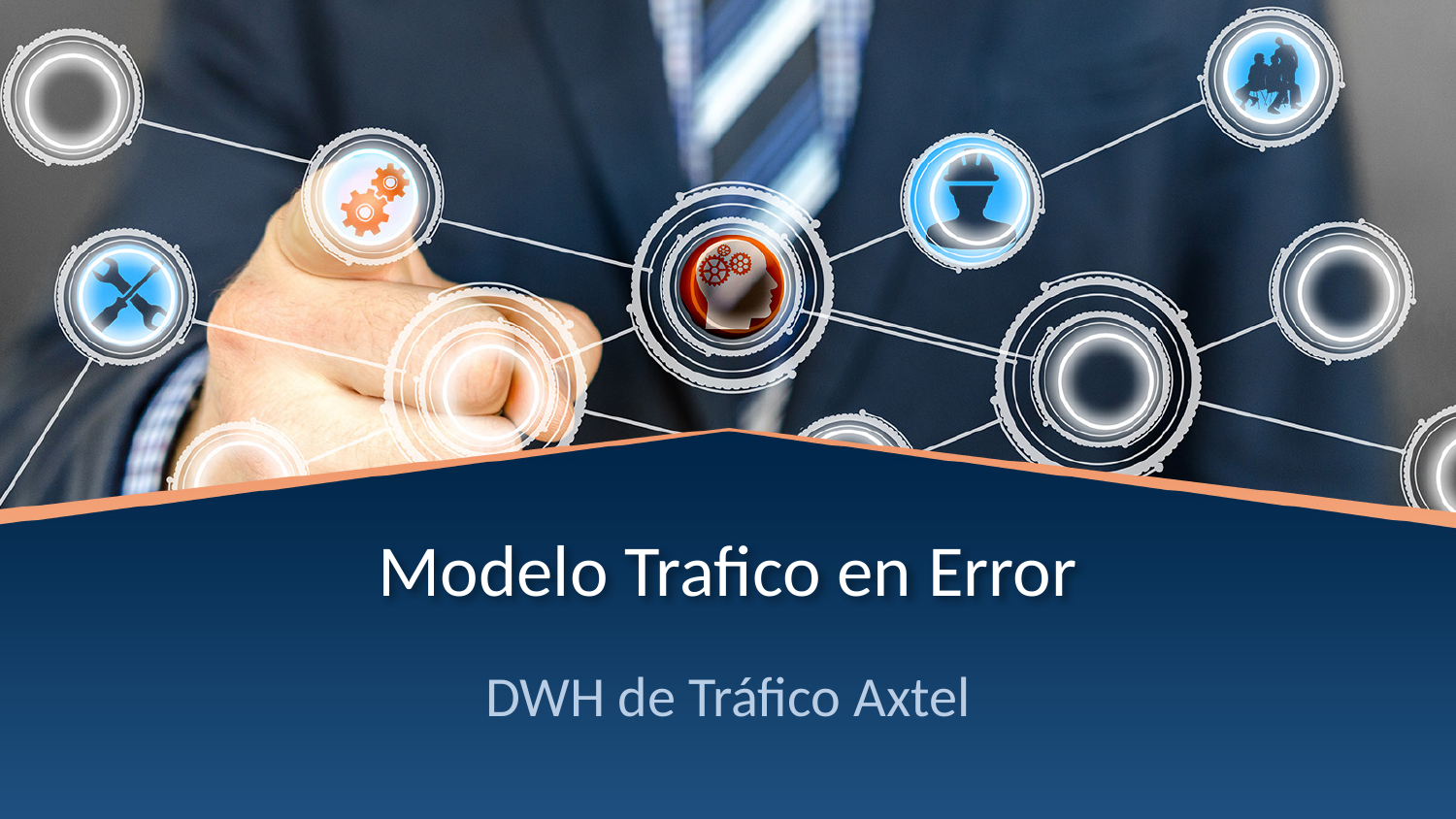

# Modelo Trafico en Error
DWH de Tráfico Axtel